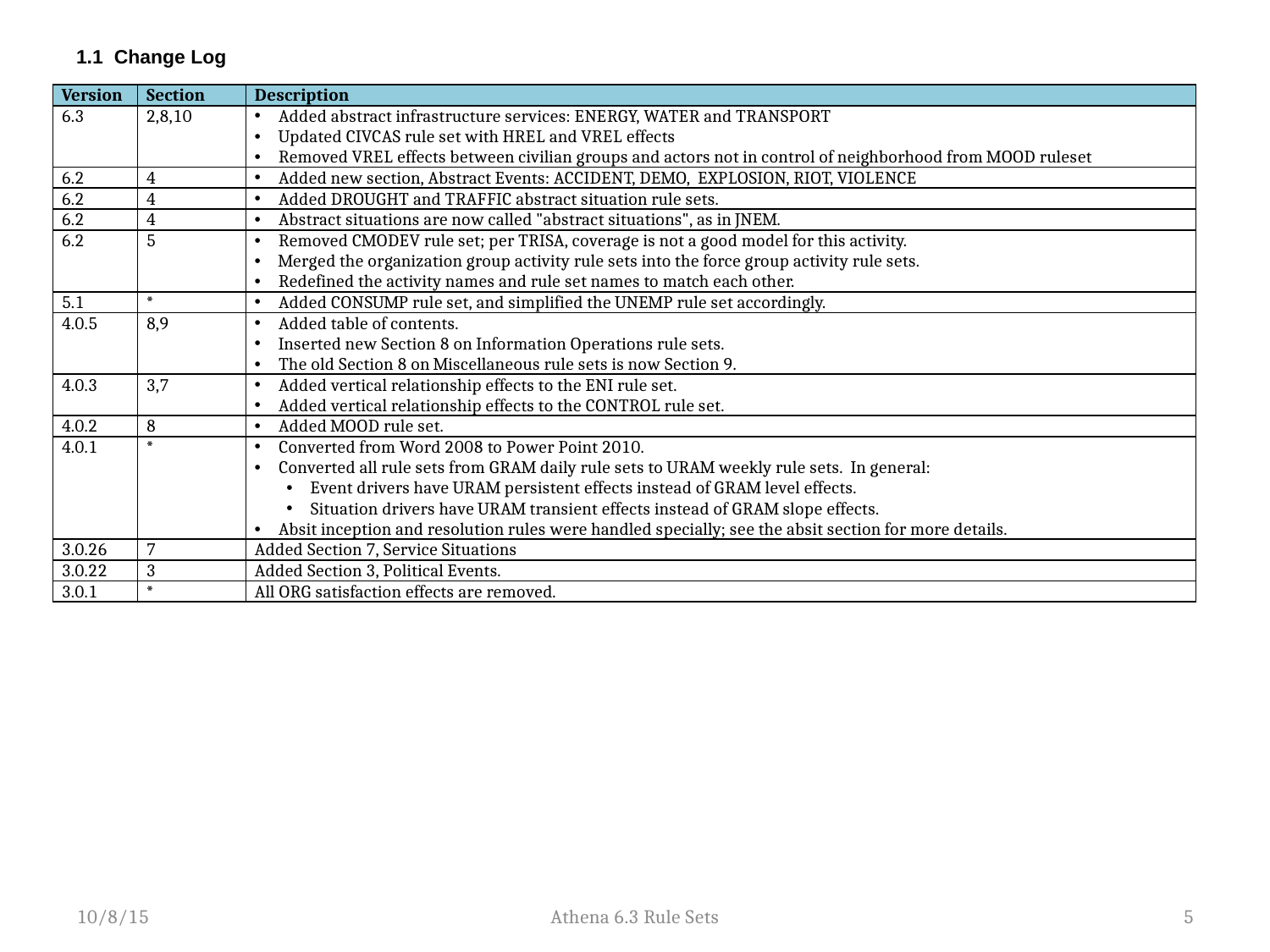

# 1.1  Change Log
| Version | Section | Description |
| --- | --- | --- |
| 6.3 | 2,8,10 | Added abstract infrastructure services: ENERGY, WATER and TRANSPORT Updated CIVCAS rule set with HREL and VREL effects Removed VREL effects between civilian groups and actors not in control of neighborhood from MOOD ruleset |
| 6.2 | 4 | Added new section, Abstract Events: ACCIDENT, DEMO, EXPLOSION, RIOT, VIOLENCE |
| 6.2 | 4 | Added DROUGHT and TRAFFIC abstract situation rule sets. |
| 6.2 | 4 | Abstract situations are now called "abstract situations", as in JNEM. |
| 6.2 | 5 | Removed CMODEV rule set; per TRISA, coverage is not a good model for this activity. Merged the organization group activity rule sets into the force group activity rule sets. Redefined the activity names and rule set names to match each other. |
| 5.1 | \* | Added CONSUMP rule set, and simplified the UNEMP rule set accordingly. |
| 4.0.5 | 8,9 | Added table of contents. Inserted new Section 8 on Information Operations rule sets. The old Section 8 on Miscellaneous rule sets is now Section 9. |
| 4.0.3 | 3,7 | Added vertical relationship effects to the ENI rule set. Added vertical relationship effects to the CONTROL rule set. |
| 4.0.2 | 8 | Added MOOD rule set. |
| 4.0.1 | \* | Converted from Word 2008 to Power Point 2010. Converted all rule sets from GRAM daily rule sets to URAM weekly rule sets. In general: Event drivers have URAM persistent effects instead of GRAM level effects. Situation drivers have URAM transient effects instead of GRAM slope effects. Absit inception and resolution rules were handled specially; see the absit section for more details. |
| 3.0.26 | 7 | Added Section 7, Service Situations |
| 3.0.22 | 3 | Added Section 3, Political Events. |
| 3.0.1 | \* | All ORG satisfaction effects are removed. |
10/8/15
Athena 6.3 Rule Sets
5